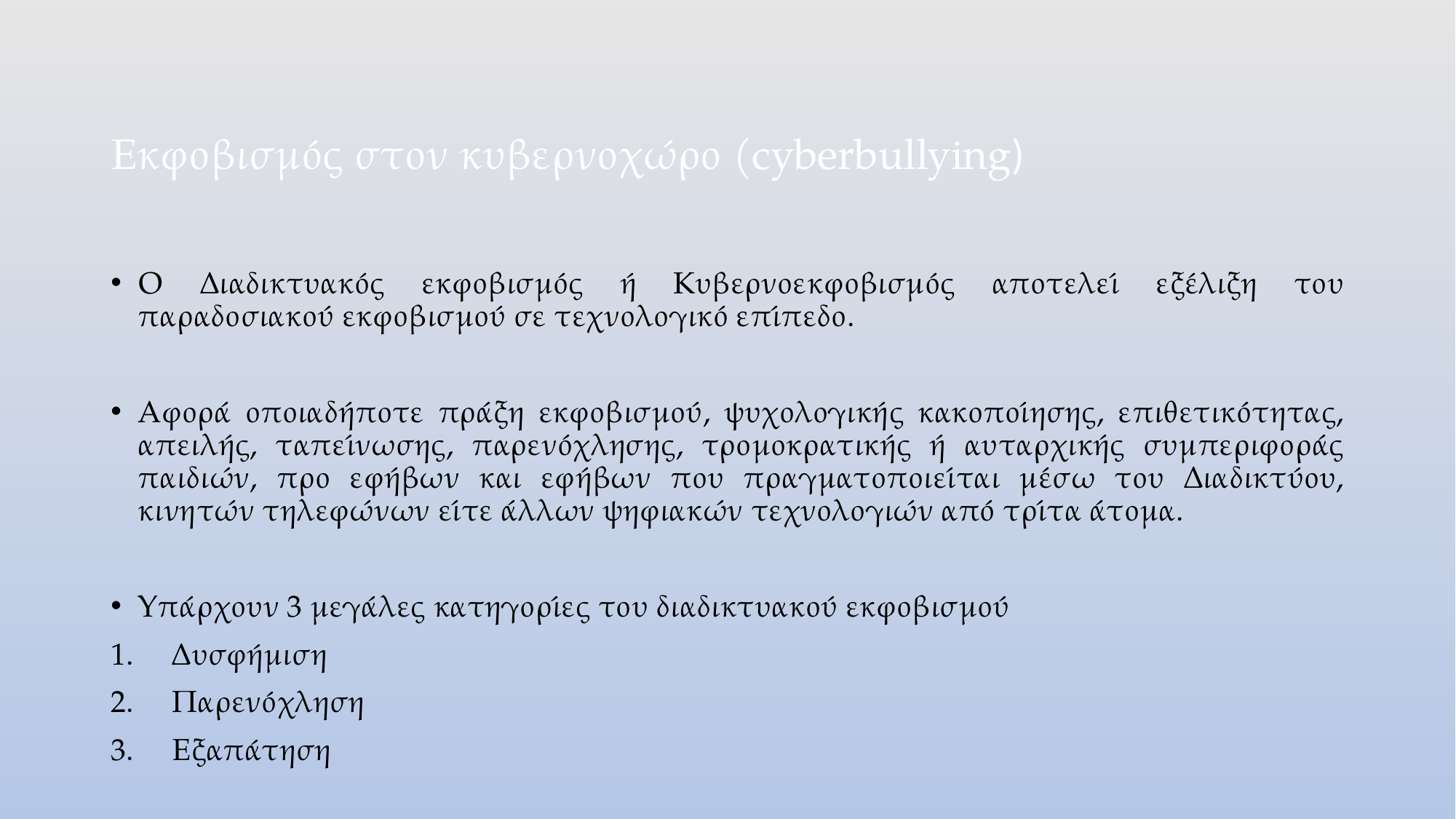

Εκφοβισμός στον κυβερνοχώρο (cyberbullying)
Ο Διαδικτυακός εκφοβισμός ή Κυβερνοεκφοβισμός αποτελεί εξέλιξη του παραδοσιακού εκφοβισμού σε τεχνολογικό επίπεδο.

Aφορά οποιαδήποτε πράξη εκφοβισμού, ψυχολογικής κακοποίησης, επιθετικότητας, απειλής, ταπείνωσης, παρενόχλησης, τρομοκρατικής ή αυταρχικής συμπεριφοράς παιδιών, προ εφήβων και εφήβων που πραγματοποιείται μέσω του Διαδικτύου, κινητών τηλεφώνων είτε άλλων ψηφιακών τεχνολογιών από τρίτα άτομα.

Υπάρχουν 3 μεγάλες κατηγορίες του διαδικτυακού εκφοβισμού
Δυσφήμιση
Παρενόχληση
Εξαπάτηση